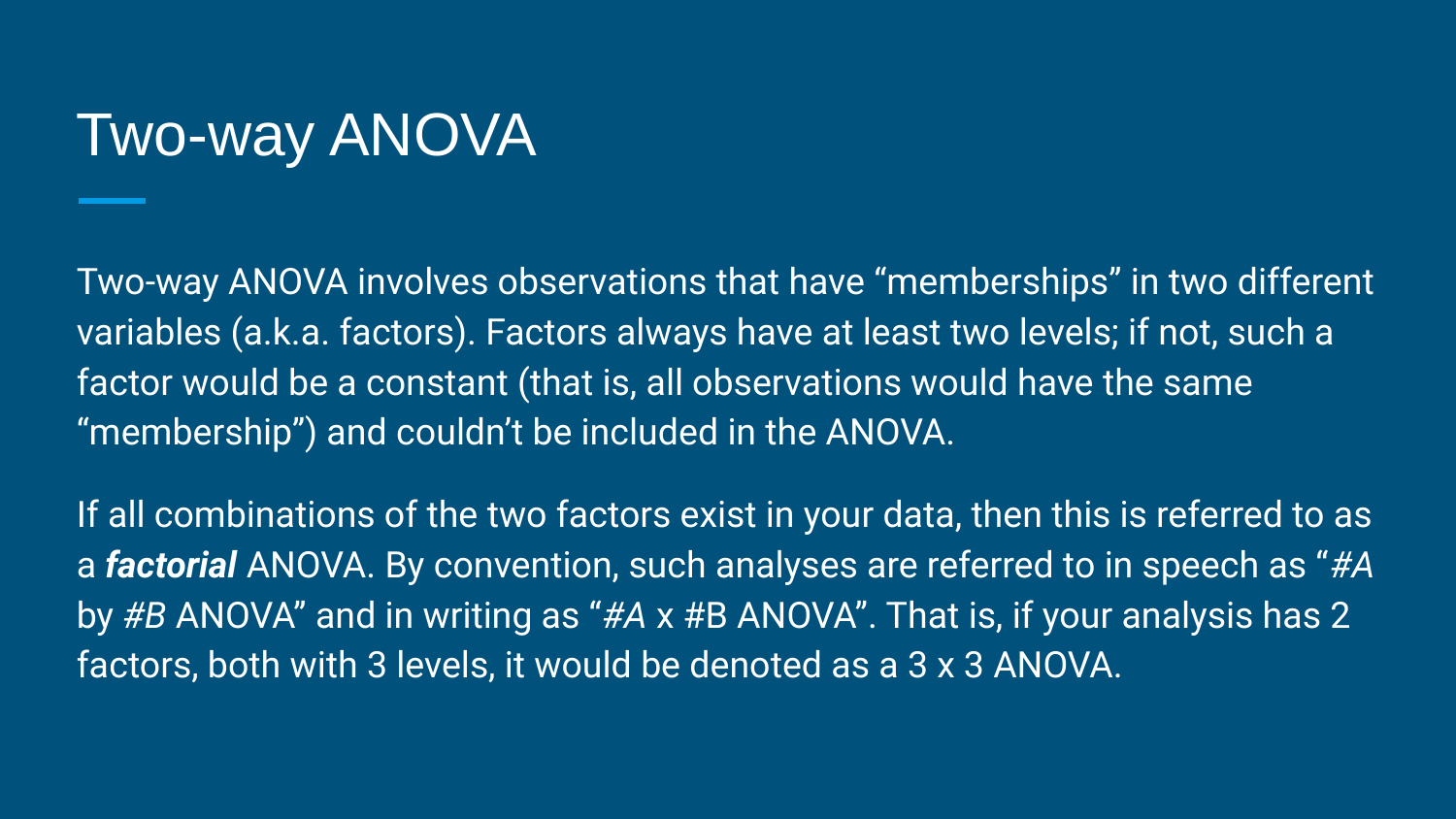

# Two-way ANOVA
Two-way ANOVA involves observations that have “memberships” in two different variables (a.k.a. factors). Factors always have at least two levels; if not, such a factor would be a constant (that is, all observations would have the same “membership”) and couldn’t be included in the ANOVA.
If all combinations of the two factors exist in your data, then this is referred to as a factorial ANOVA. By convention, such analyses are referred to in speech as “#A by #B ANOVA” and in writing as “#A x #B ANOVA”. That is, if your analysis has 2 factors, both with 3 levels, it would be denoted as a 3 x 3 ANOVA.